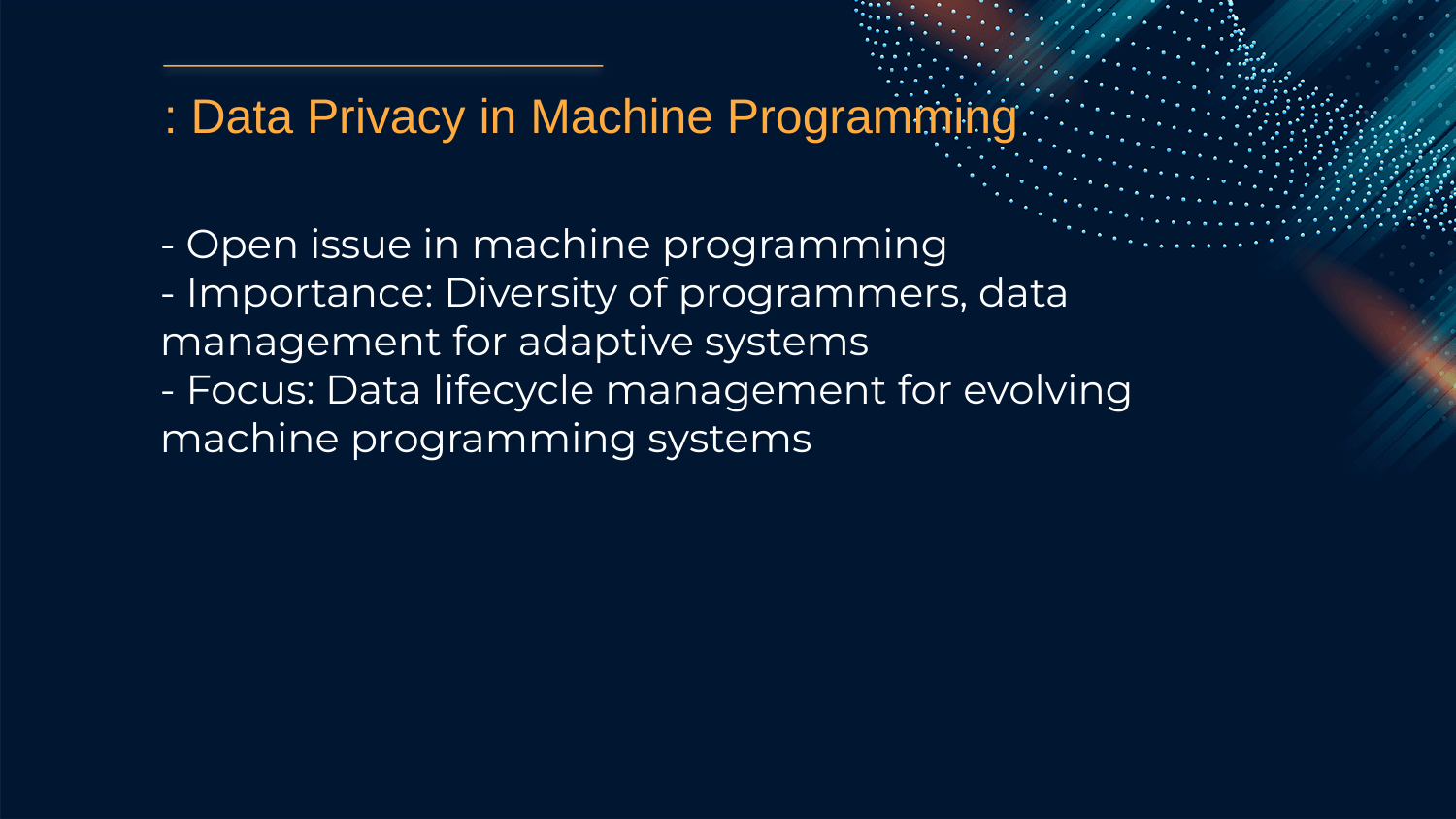

: Data Privacy in Machine Programming
- Open issue in machine programming
- Importance: Diversity of programmers, data management for adaptive systems
- Focus: Data lifecycle management for evolving machine programming systems